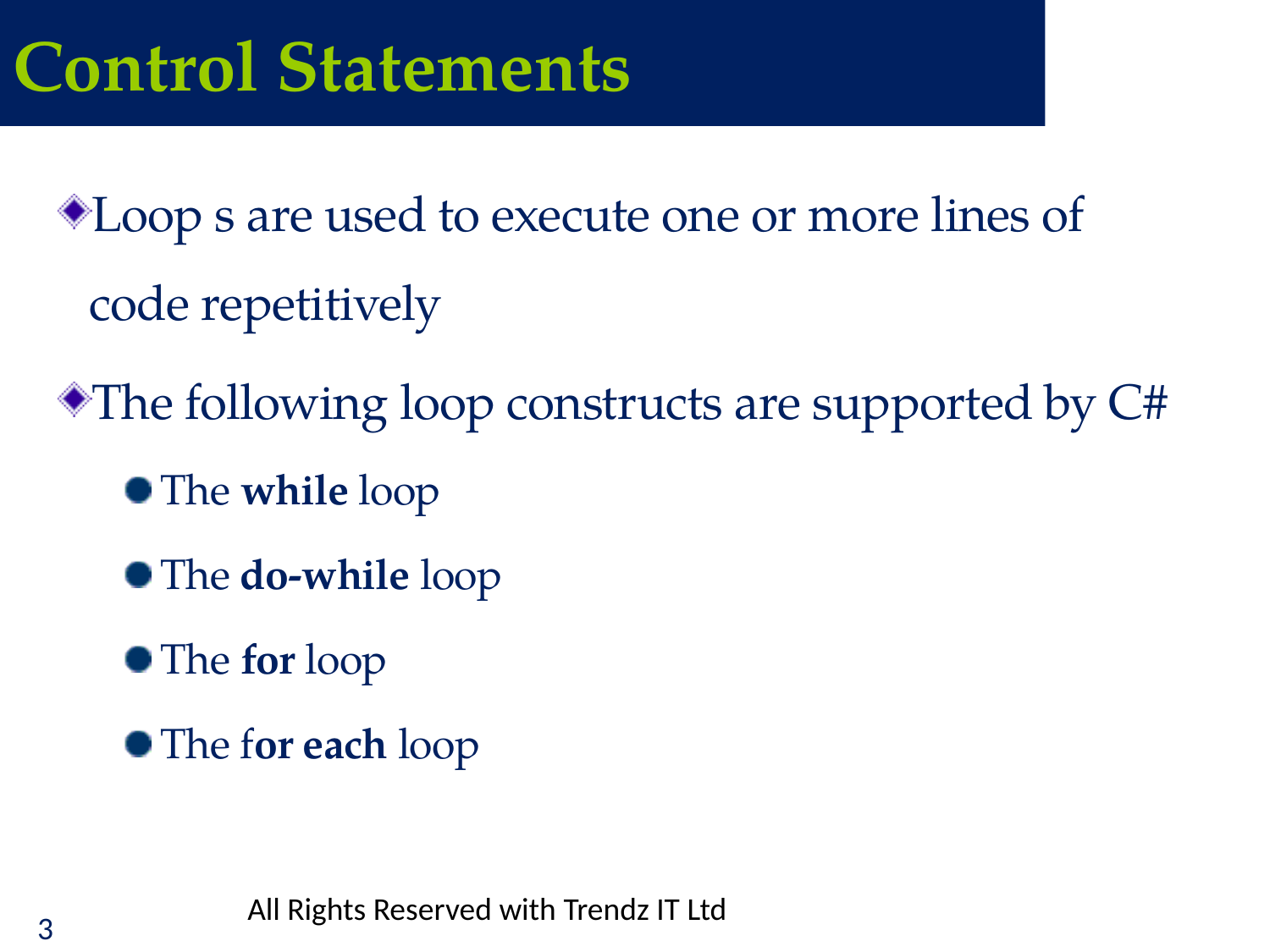

# Control Statements
Loop s are used to execute one or more lines of code repetitively
The following loop constructs are supported by C#
The while loop
The do-while loop
The for loop
The for each loop

All Rights Reserved with Trendz IT Ltd
3